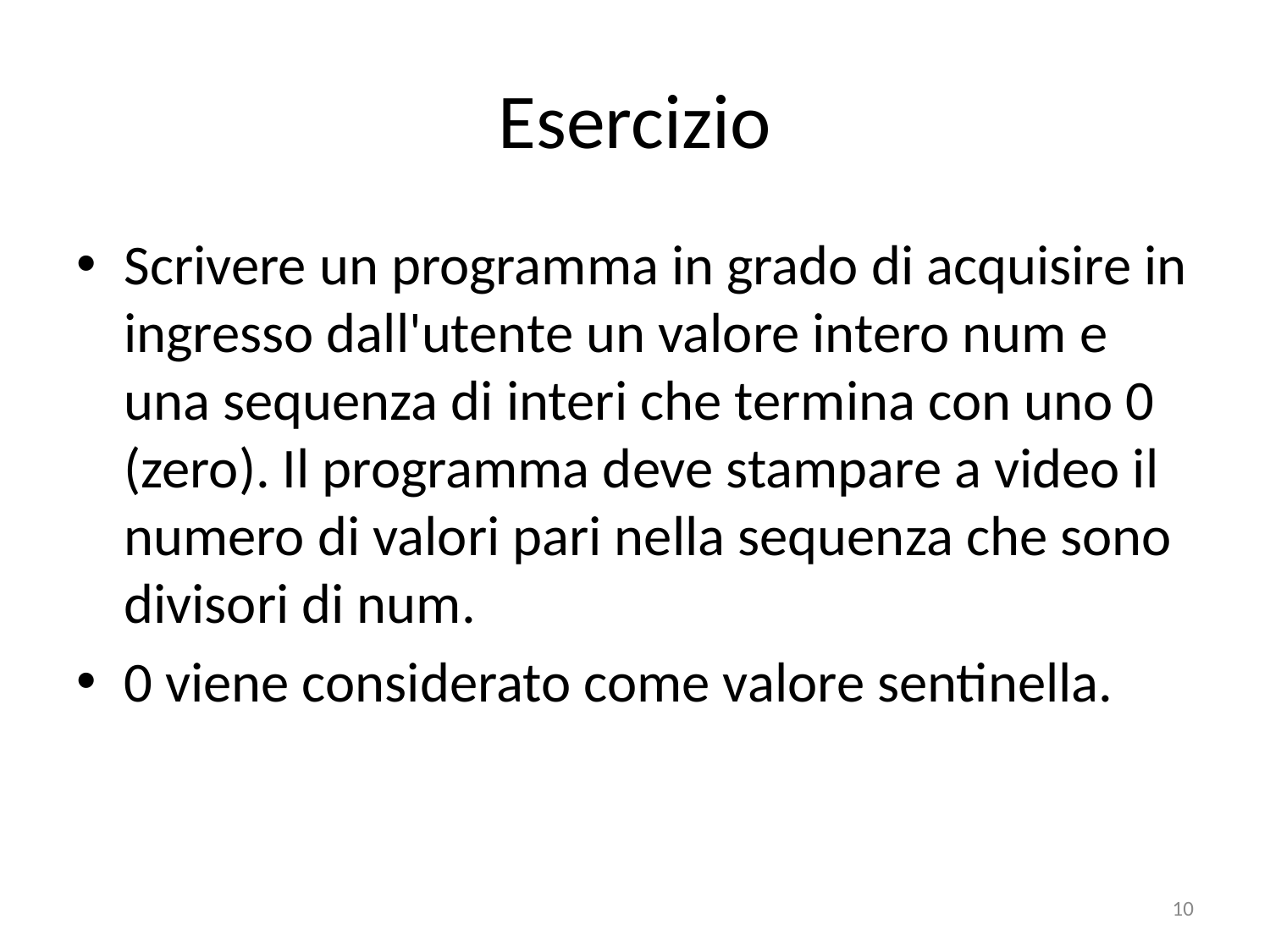

# Esercizio
Scrivere un programma in grado di acquisire in ingresso dall'utente un valore intero num e una sequenza di interi che termina con uno 0 (zero). Il programma deve stampare a video il numero di valori pari nella sequenza che sono divisori di num.
0 viene considerato come valore sentinella.

10